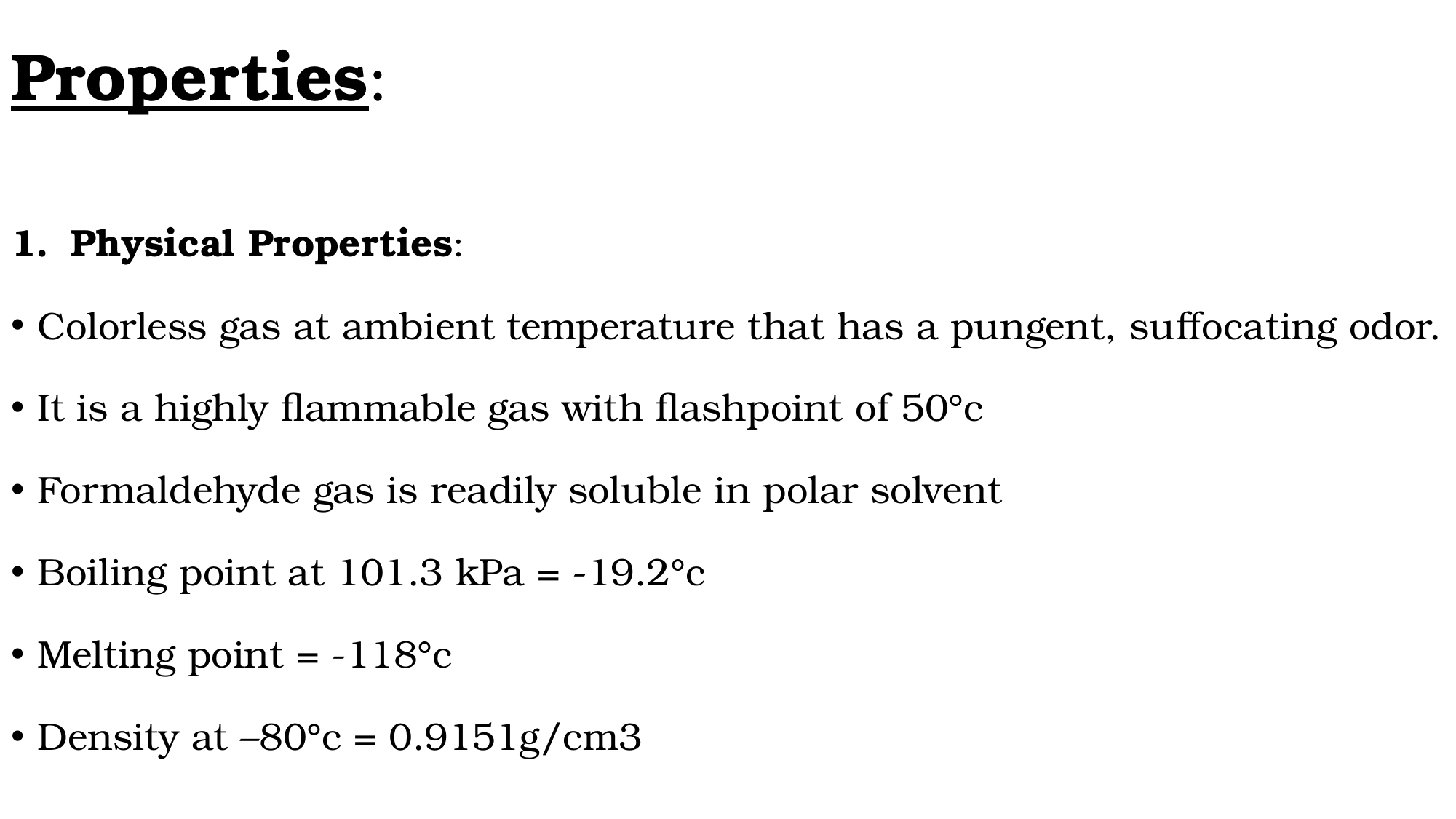

# Properties:
Physical Properties:
Colorless gas at ambient temperature that has a pungent, suffocating odor.
It is a highly flammable gas with flashpoint of 50°c
Formaldehyde gas is readily soluble in polar solvent
Boiling point at 101.3 kPa = -19.2°c
Melting point = -118°c
Density at –80°c = 0.9151g/cm3